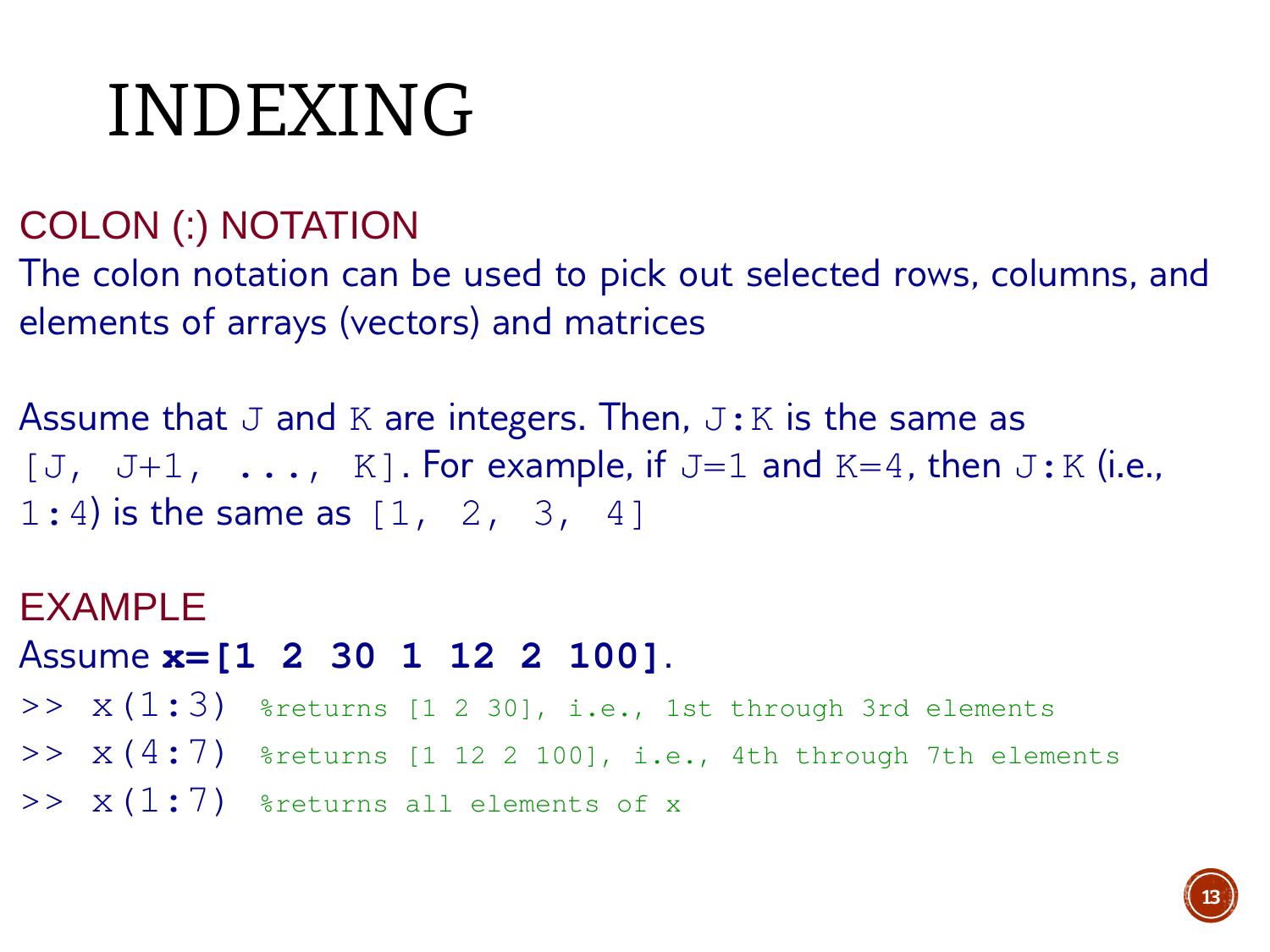

# Indexing
colon (:) notation
The colon notation can be used to pick out selected rows, columns, and elements of arrays (vectors) and matrices

Assume that J and K are integers. Then, J:K is the same as
[J, J+1, ..., K]. For example, if J=1 and K=4, then J:K (i.e., 1:4) is the same as [1, 2, 3, 4]

example
Assume x=[1 2 30 1 12 2 100].
>> x(1:3) %returns [1 2 30], i.e., 1st through 3rd elements
>> x(4:7) %returns [1 12 2 100], i.e., 4th through 7th elements
>> x(1:7) %returns all elements of x
13